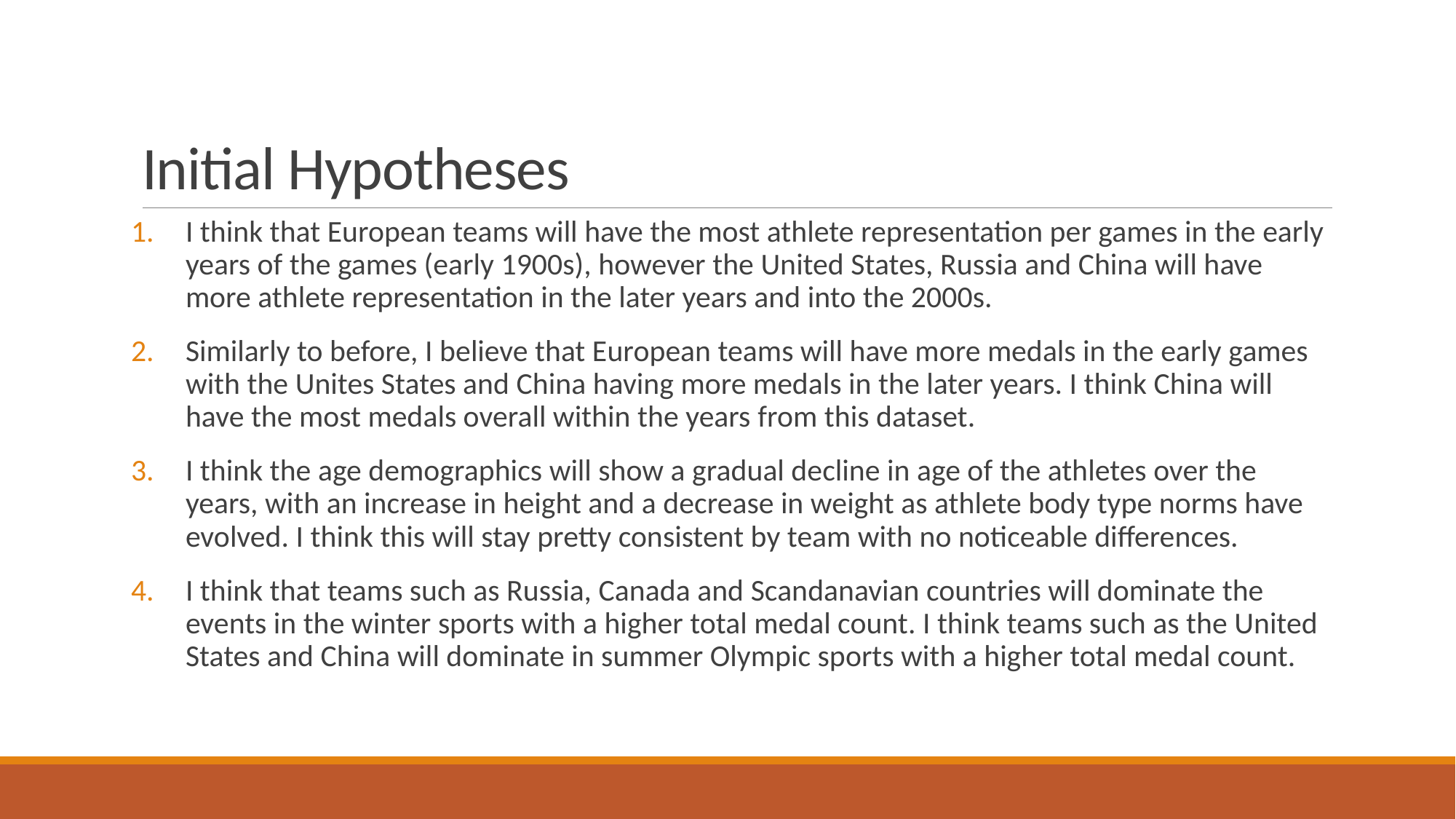

# Initial Hypotheses
I think that European teams will have the most athlete representation per games in the early years of the games (early 1900s), however the United States, Russia and China will have more athlete representation in the later years and into the 2000s.
Similarly to before, I believe that European teams will have more medals in the early games with the Unites States and China having more medals in the later years. I think China will have the most medals overall within the years from this dataset.
I think the age demographics will show a gradual decline in age of the athletes over the years, with an increase in height and a decrease in weight as athlete body type norms have evolved. I think this will stay pretty consistent by team with no noticeable differences.
I think that teams such as Russia, Canada and Scandanavian countries will dominate the events in the winter sports with a higher total medal count. I think teams such as the United States and China will dominate in summer Olympic sports with a higher total medal count.